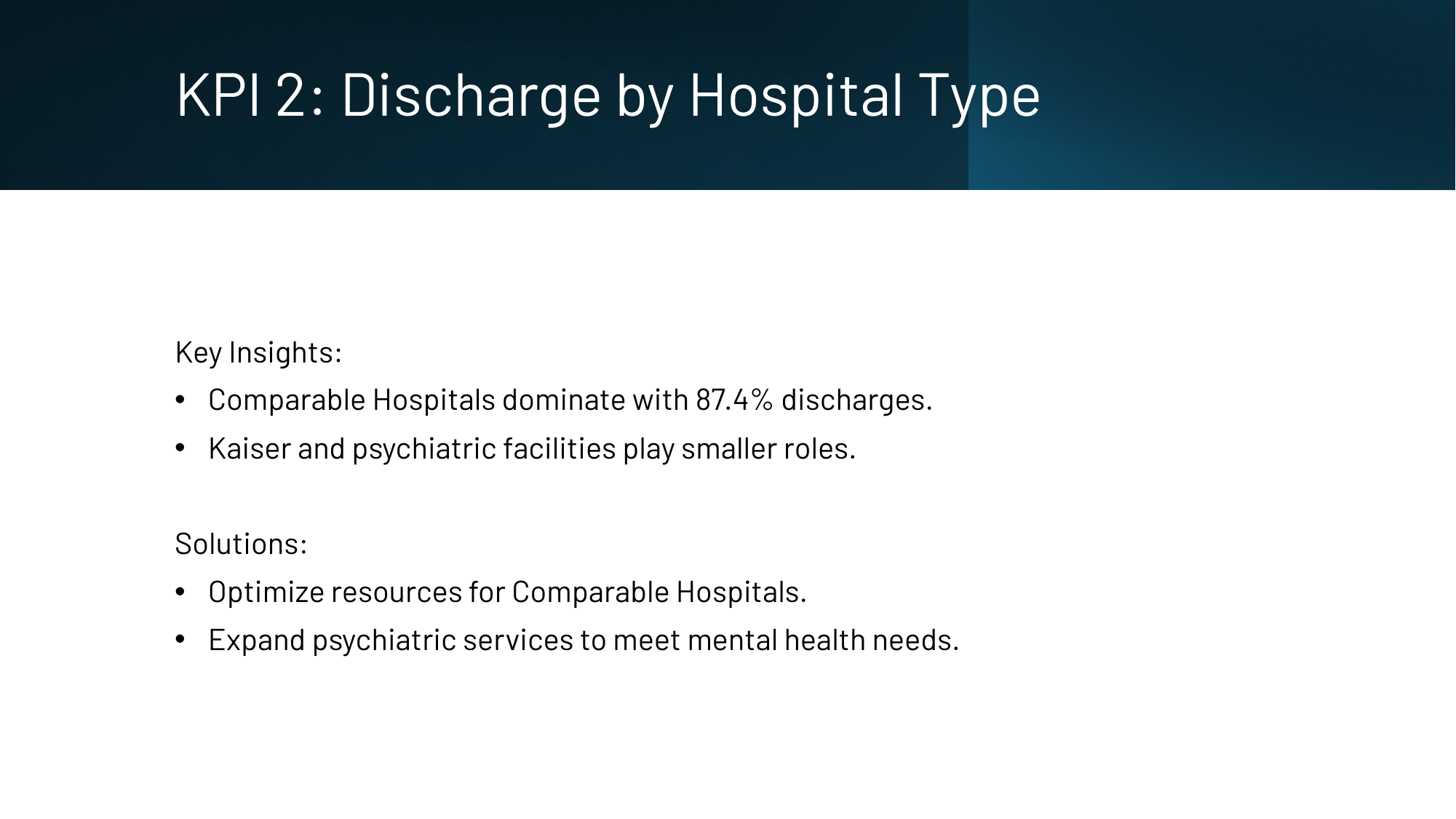

# KPI 2: Discharge by Hospital Type
Key Insights:
 Comparable Hospitals dominate with 87.4% discharges.
 Kaiser and psychiatric facilities play smaller roles.

Solutions:
 Optimize resources for Comparable Hospitals.
 Expand psychiatric services to meet mental health needs.